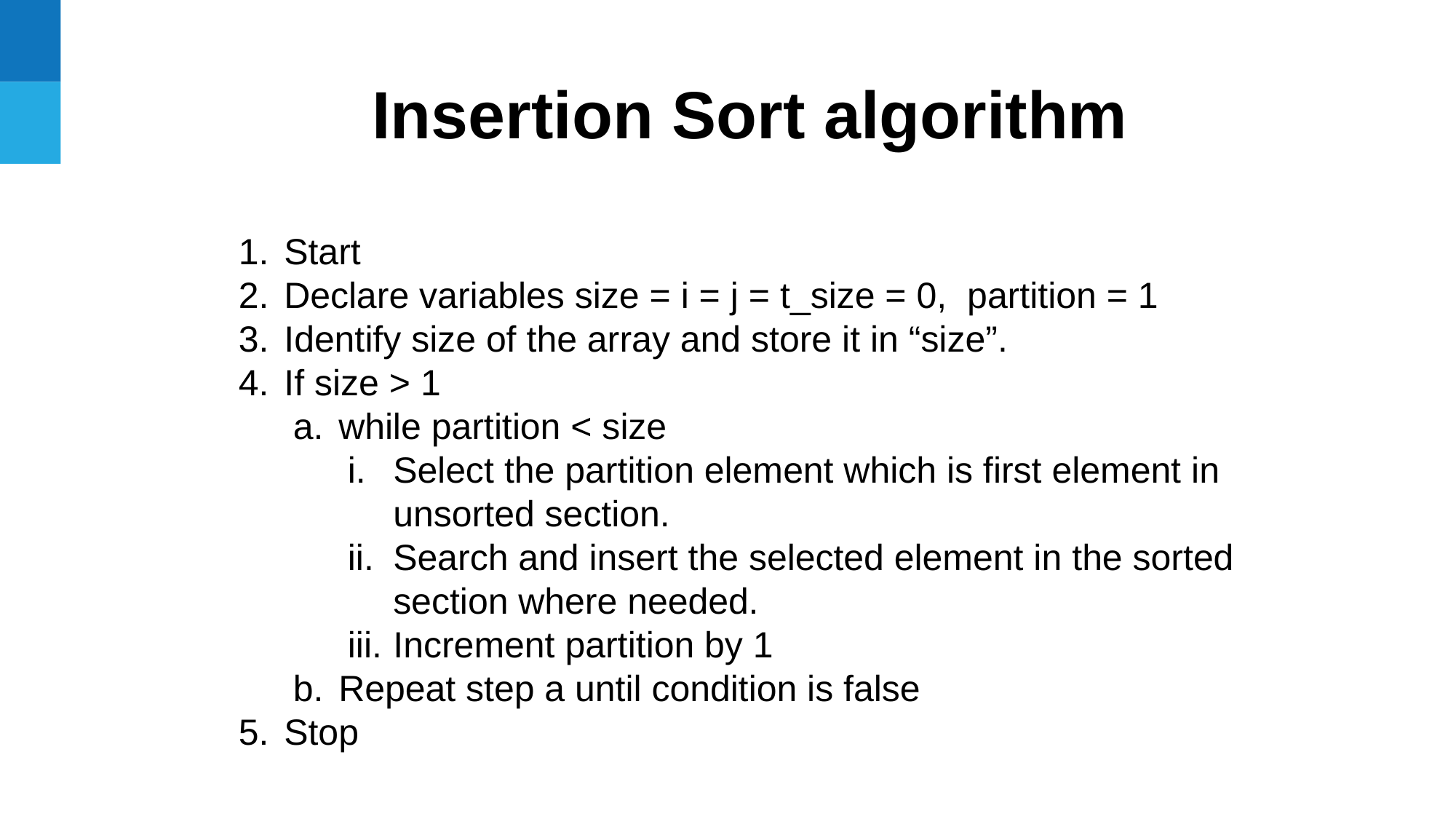

Insertion Sort algorithm
Start
Declare variables size = i = j = t_size = 0,  partition = 1
Identify size of the array and store it in “size”.
If size > 1
while partition < size
Select the partition element which is first element in unsorted section.
Search and insert the selected element in the sorted section where needed.
Increment partition by 1
Repeat step a until condition is false
Stop